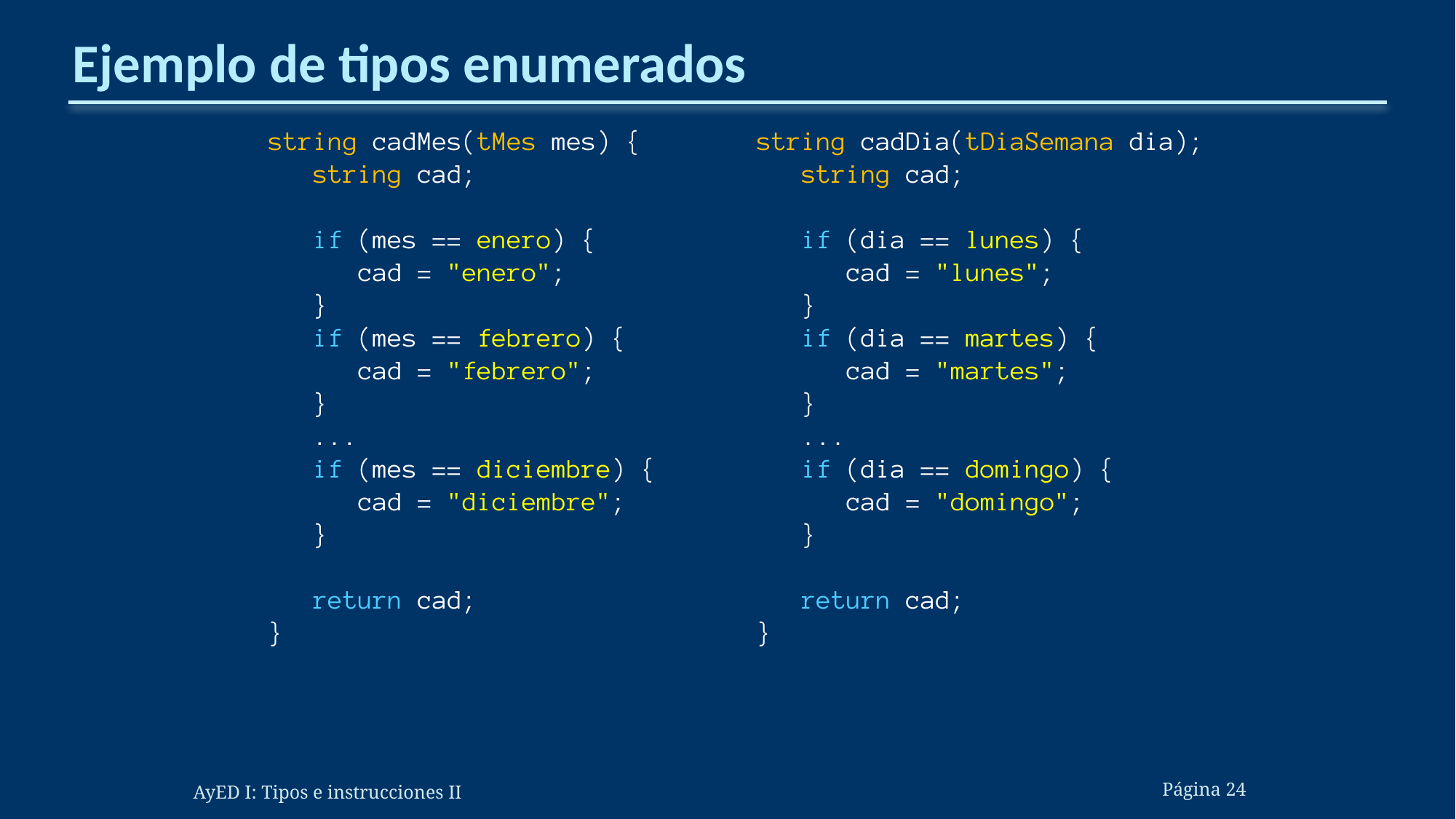

# Ejemplo de tipos enumerados
string cadMes(tMes mes) {
   string cad;

   if (mes == enero) {
      cad = "enero";
   }
   if (mes == febrero) {
      cad = "febrero";
   }
   ...
   if (mes == diciembre) {
      cad = "diciembre";
   }

   return cad;
}

string cadDia(tDiaSemana dia);
   string cad;

   if (dia == lunes) {
      cad = "lunes";
   }
   if (dia == martes) {
      cad = "martes";
   }
   ...
   if (dia == domingo) {
      cad = "domingo";
   }

   return cad;
}
AyED I: Tipos e instrucciones II
Página 24